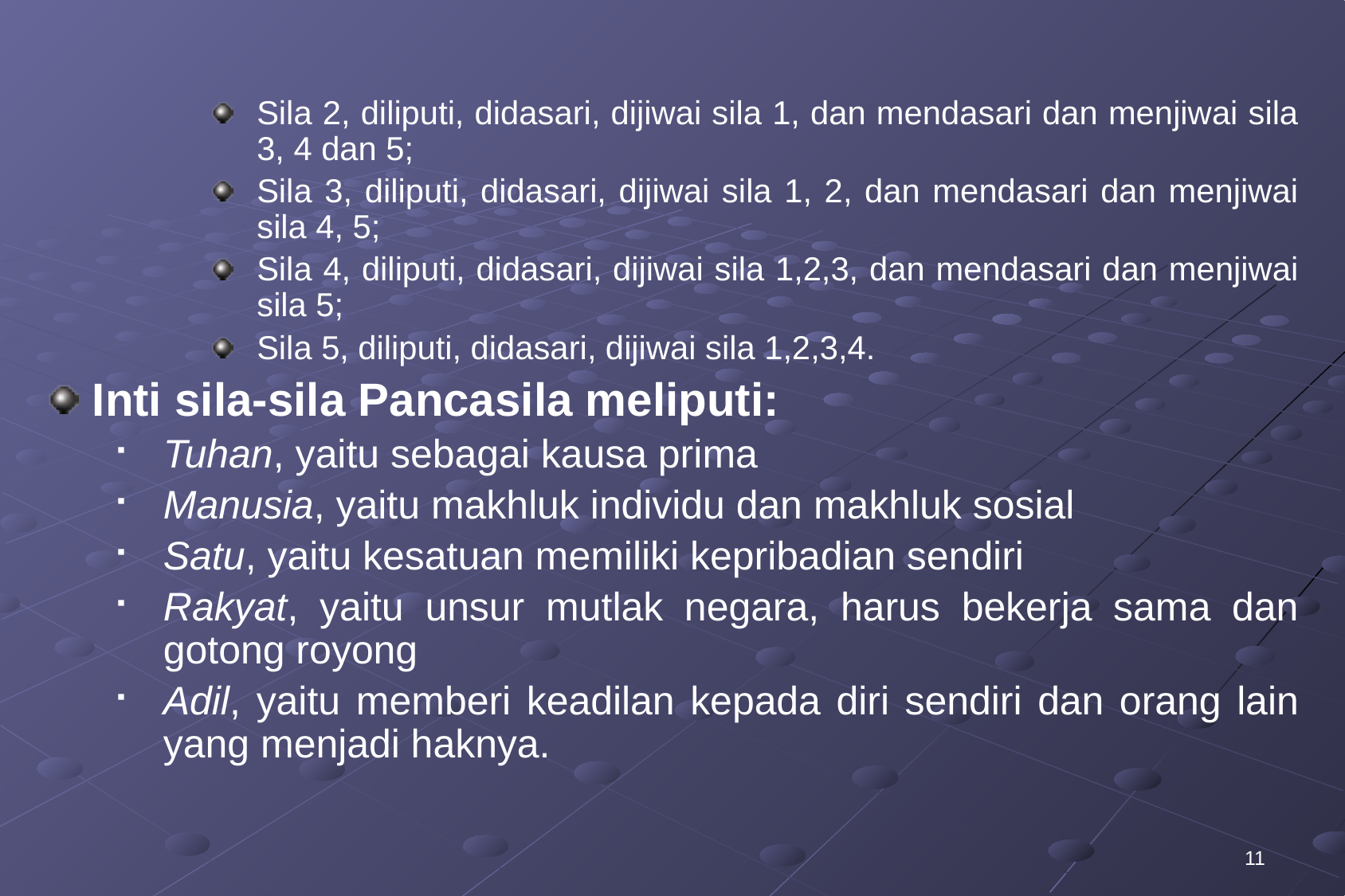

Sila 2, diliputi, didasari, dijiwai sila 1, dan mendasari dan menjiwai sila 3, 4 dan 5;
Sila 3, diliputi, didasari, dijiwai sila 1, 2, dan mendasari dan menjiwai sila 4, 5;
Sila 4, diliputi, didasari, dijiwai sila 1,2,3, dan mendasari dan menjiwai sila 5;
Sila 5, diliputi, didasari, dijiwai sila 1,2,3,4.
Inti sila-sila Pancasila meliputi:
Tuhan, yaitu sebagai kausa prima
Manusia, yaitu makhluk individu dan makhluk sosial
Satu, yaitu kesatuan memiliki kepribadian sendiri
Rakyat, yaitu unsur mutlak negara, harus bekerja sama dan gotong royong
Adil, yaitu memberi keadilan kepada diri sendiri dan orang lain yang menjadi haknya.
11